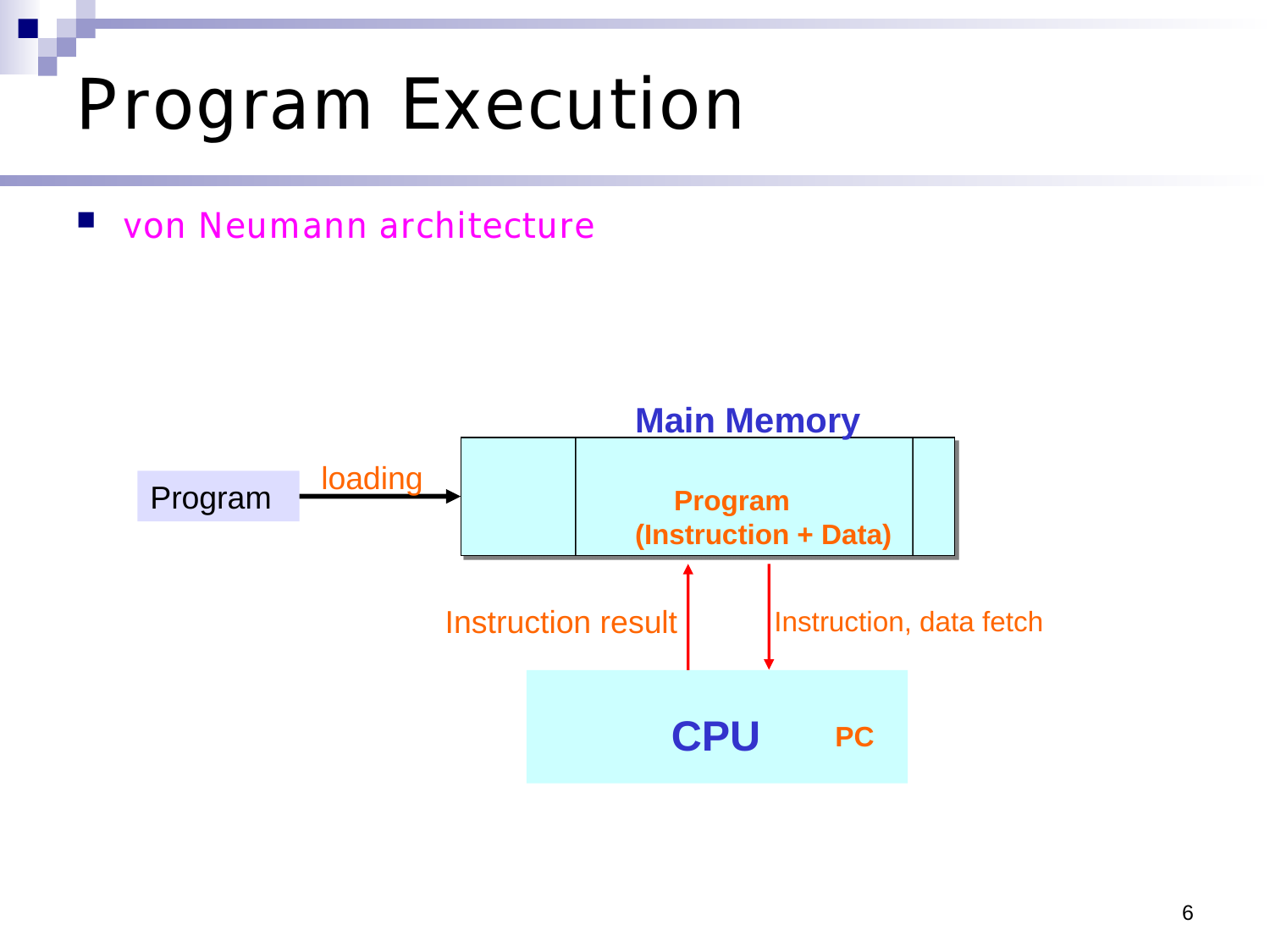

6
# Program Execution
von Neumann architecture
Main Memory

     Program
(Instruction + Data)

loading
Program

Instruction result
Instruction, data fetch

PC

CPU